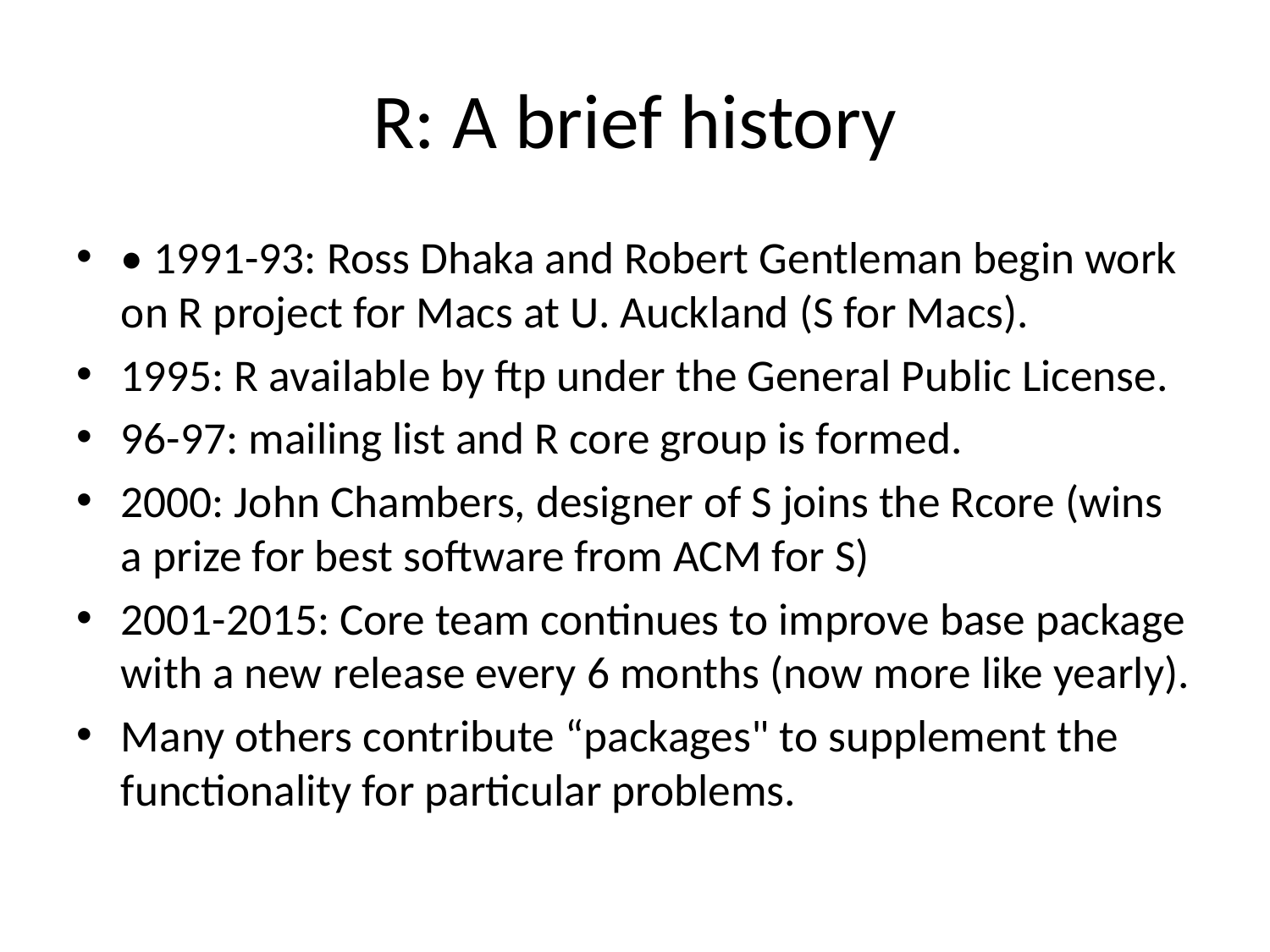

# R: A brief history
• 1991-93: Ross Dhaka and Robert Gentleman begin work on R project for Macs at U. Auckland (S for Macs).
1995: R available by ftp under the General Public License.
96-97: mailing list and R core group is formed.
2000: John Chambers, designer of S joins the Rcore (wins a prize for best software from ACM for S)
2001-2015: Core team continues to improve base package with a new release every 6 months (now more like yearly).
Many others contribute “packages" to supplement the functionality for particular problems.